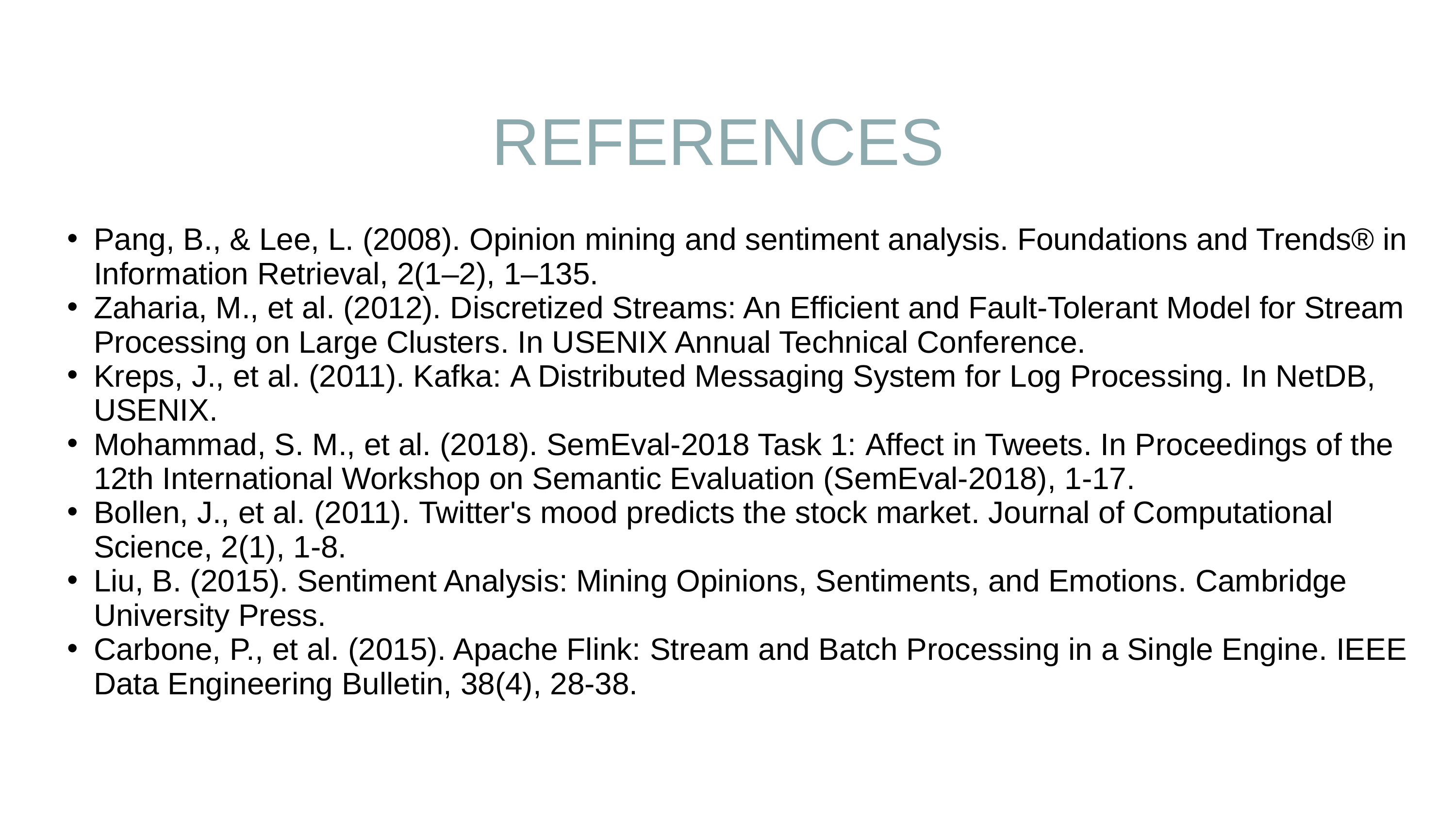

REFERENCES
Pang, B., & Lee, L. (2008). Opinion mining and sentiment analysis. Foundations and Trends® in Information Retrieval, 2(1–2), 1–135.
Zaharia, M., et al. (2012). Discretized Streams: An Efficient and Fault-Tolerant Model for Stream Processing on Large Clusters. In USENIX Annual Technical Conference.
Kreps, J., et al. (2011). Kafka: A Distributed Messaging System for Log Processing. In NetDB, USENIX.
Mohammad, S. M., et al. (2018). SemEval-2018 Task 1: Affect in Tweets. In Proceedings of the 12th International Workshop on Semantic Evaluation (SemEval-2018), 1-17.
Bollen, J., et al. (2011). Twitter's mood predicts the stock market. Journal of Computational Science, 2(1), 1-8.
Liu, B. (2015). Sentiment Analysis: Mining Opinions, Sentiments, and Emotions. Cambridge University Press.
Carbone, P., et al. (2015). Apache Flink: Stream and Batch Processing in a Single Engine. IEEE Data Engineering Bulletin, 38(4), 28-38.